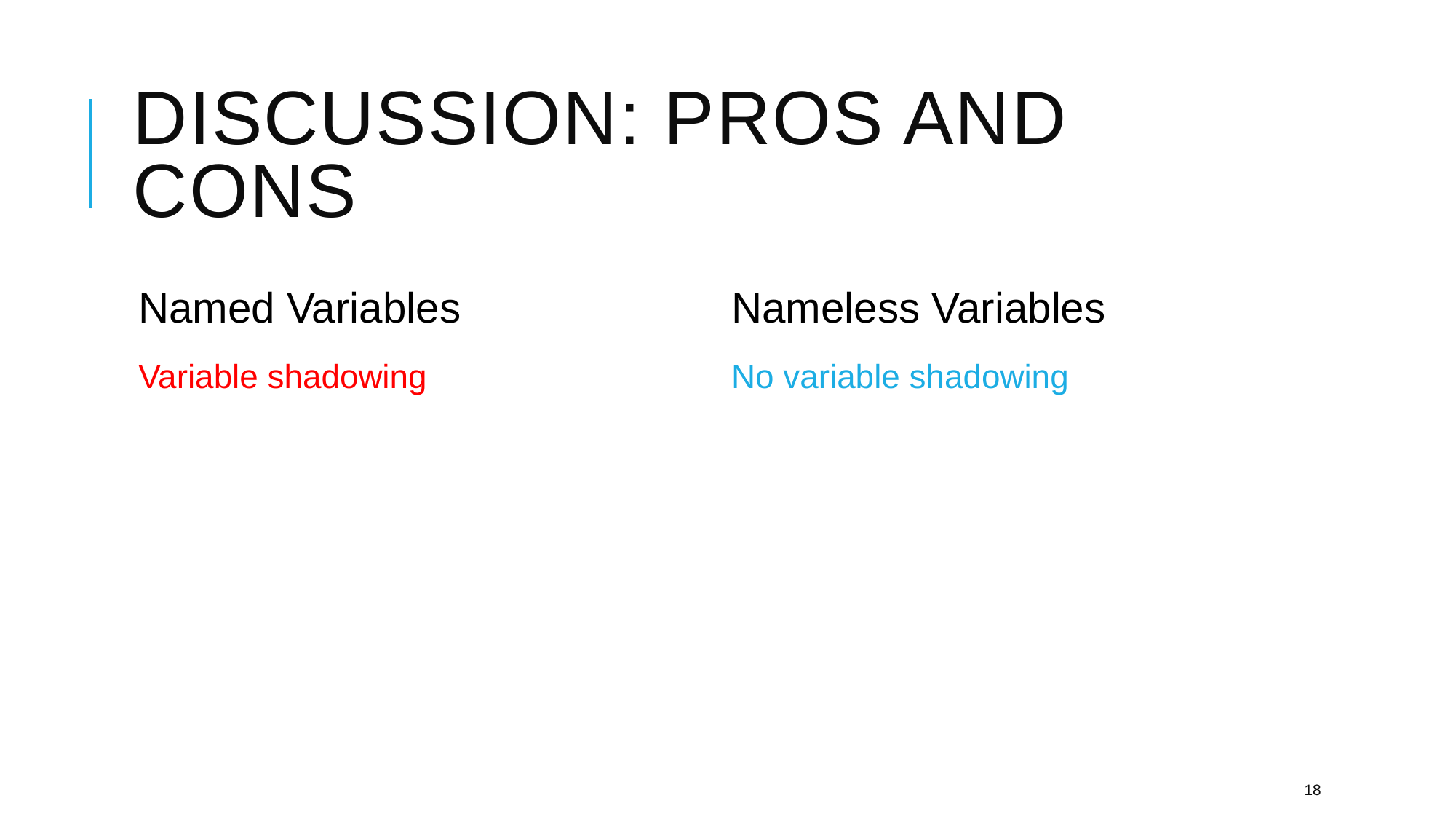

# Discussion: Pros and Cons
Named Variables
Nameless Variables
Variable shadowing

No variable shadowing

18